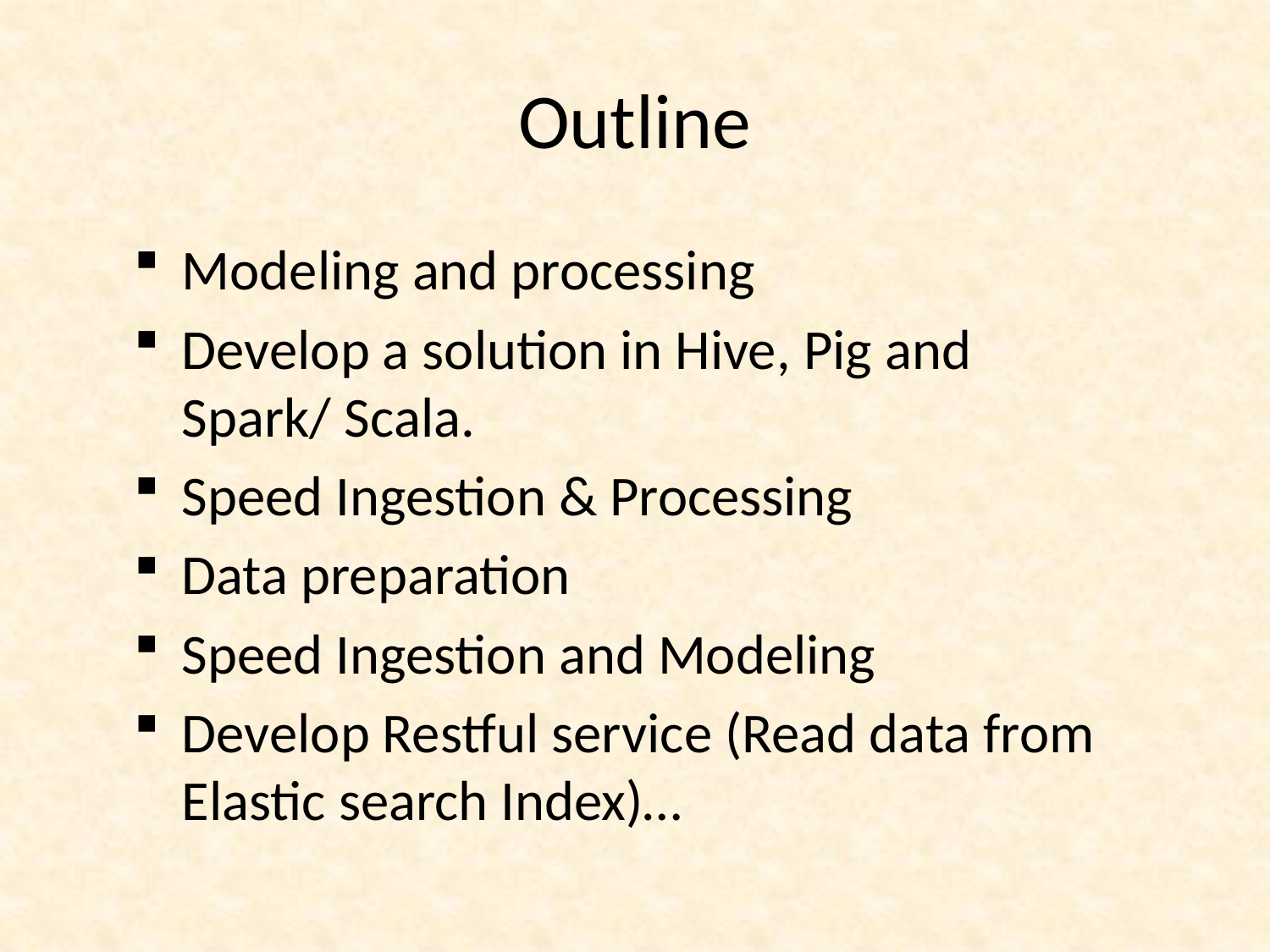

# Outline

Modeling and processing
Develop a solution in Hive, Pig and Spark/ Scala.
Speed Ingestion & Processing
Data preparation
Speed Ingestion and Modeling
Develop Restful service (Read data from Elastic search Index)…